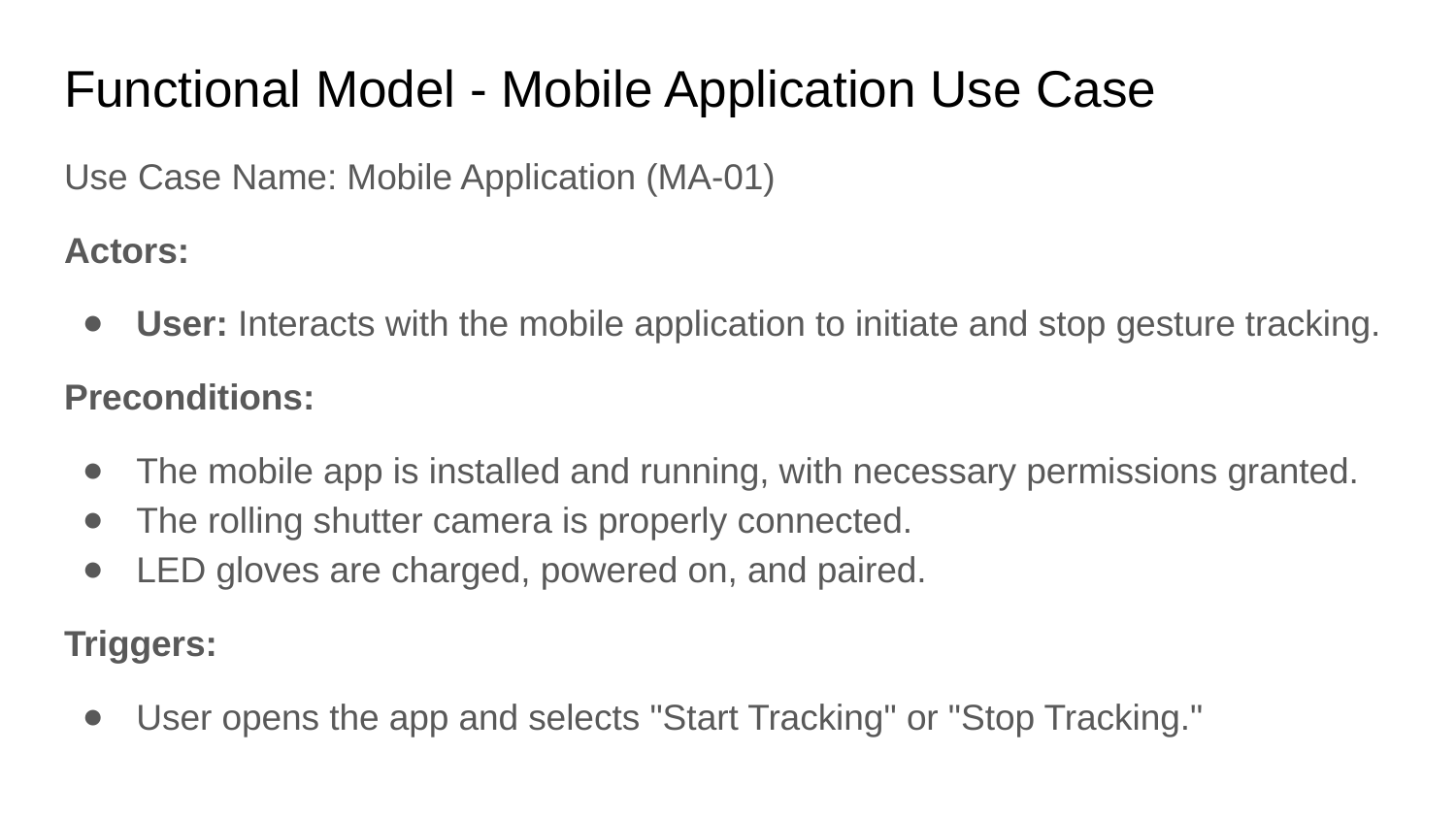

# Functional Model - Mobile Application Use Case
Use Case Name: Mobile Application (MA-01)
Actors:
User: Interacts with the mobile application to initiate and stop gesture tracking.
Preconditions:
The mobile app is installed and running, with necessary permissions granted.
The rolling shutter camera is properly connected.
LED gloves are charged, powered on, and paired.
Triggers:
User opens the app and selects "Start Tracking" or "Stop Tracking."